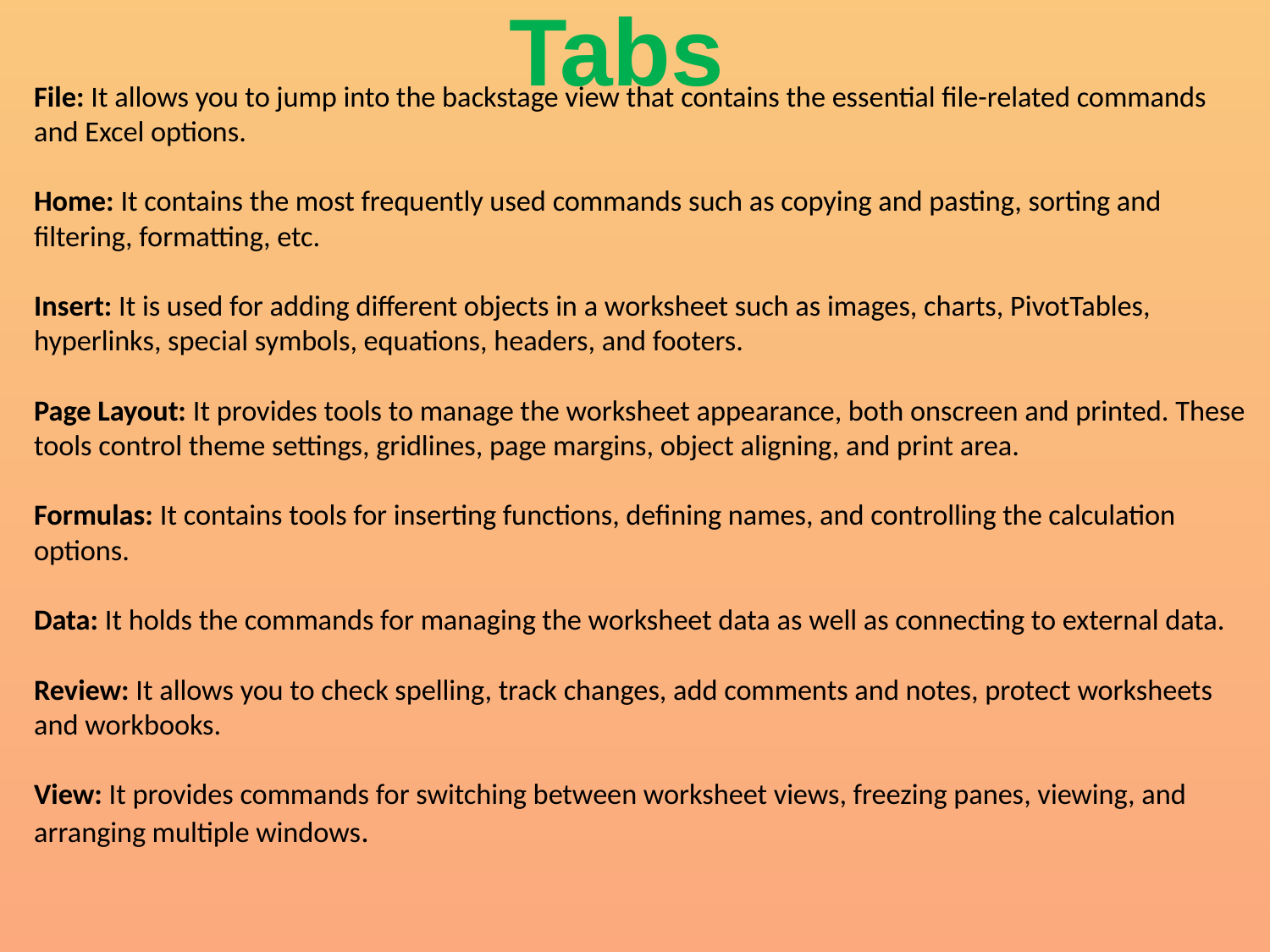

Tabs

File: It allows you to jump into the backstage view that contains the essential file-related commands and Excel options.

Home: It contains the most frequently used commands such as copying and pasting, sorting and filtering, formatting, etc.

Insert: It is used for adding different objects in a worksheet such as images, charts, PivotTables, hyperlinks, special symbols, equations, headers, and footers.

Page Layout: It provides tools to manage the worksheet appearance, both onscreen and printed. These tools control theme settings, gridlines, page margins, object aligning, and print area.

Formulas: It contains tools for inserting functions, defining names, and controlling the calculation options.

Data: It holds the commands for managing the worksheet data as well as connecting to external data.

Review: It allows you to check spelling, track changes, add comments and notes, protect worksheets and workbooks.

View: It provides commands for switching between worksheet views, freezing panes, viewing, and arranging multiple windows.